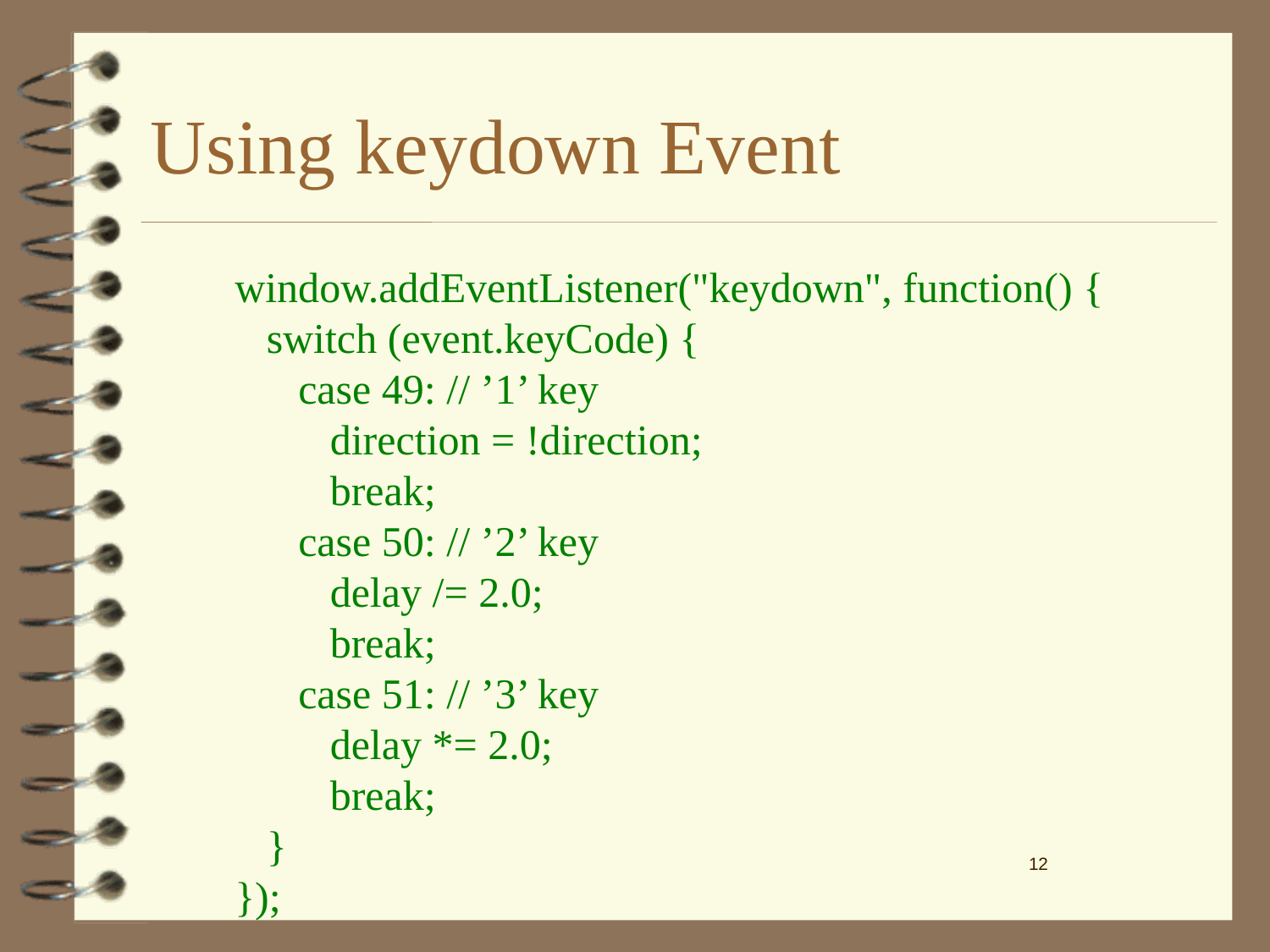

# Using keydown Event
window.addEventListener("keydown", function() {
   switch (event.keyCode) {
      case 49: // ’1’ key
         direction = !direction;
         break;
      case 50: // ’2’ key
         delay /= 2.0;
         break;
      case 51: // ’3’ key
         delay *= 2.0;
         break;
   }
});
12